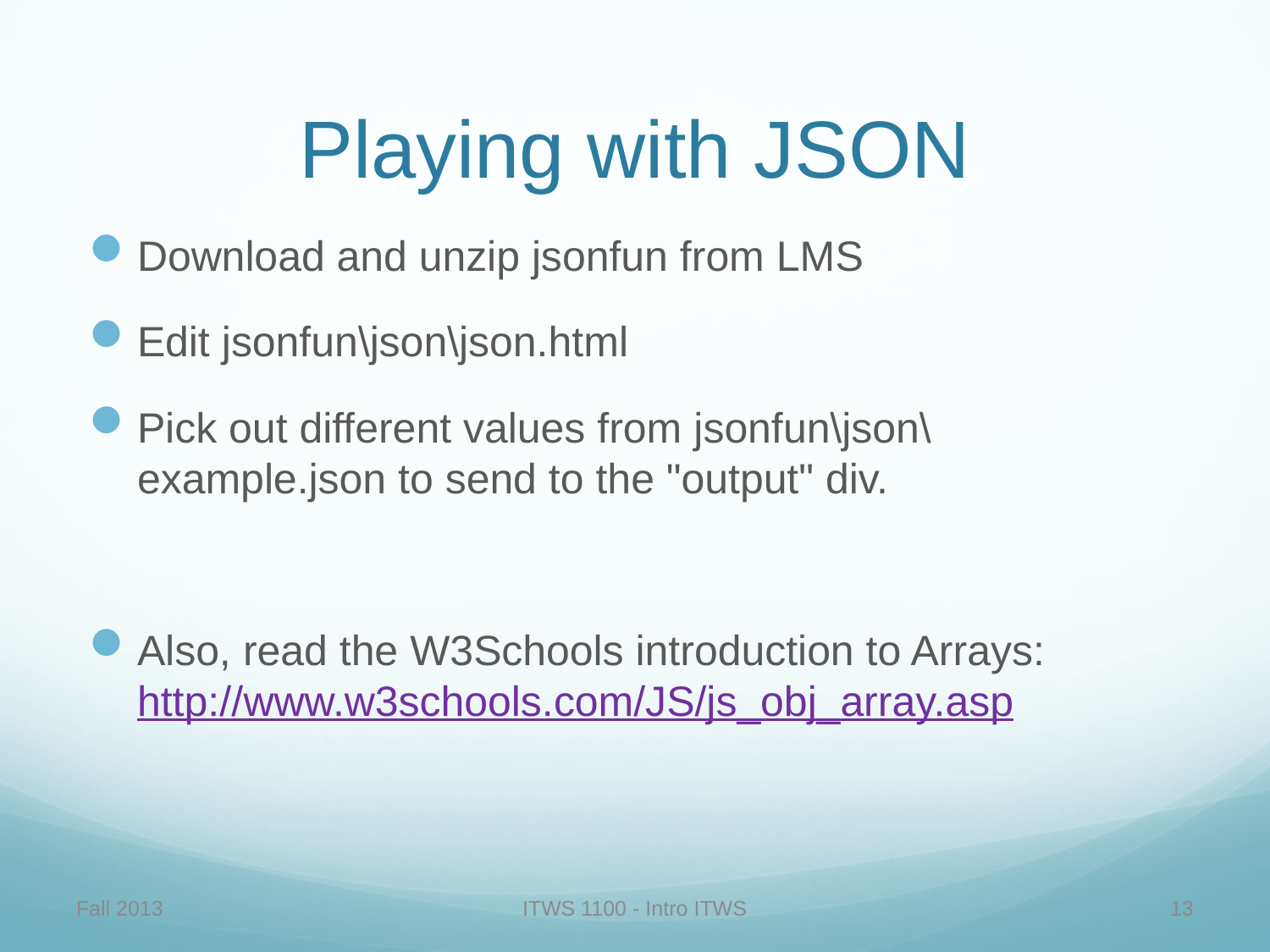

# Playing with JSON
Download and unzip jsonfun from LMS
Edit jsonfun\json\json.html
Pick out different values from jsonfun\json\example.json to send to the "output" div.

Also, read the W3Schools introduction to Arrays:
http://www.w3schools.com/JS/js_obj_array.asp

Fall 2013
ITWS 1100 - Intro ITWS
13